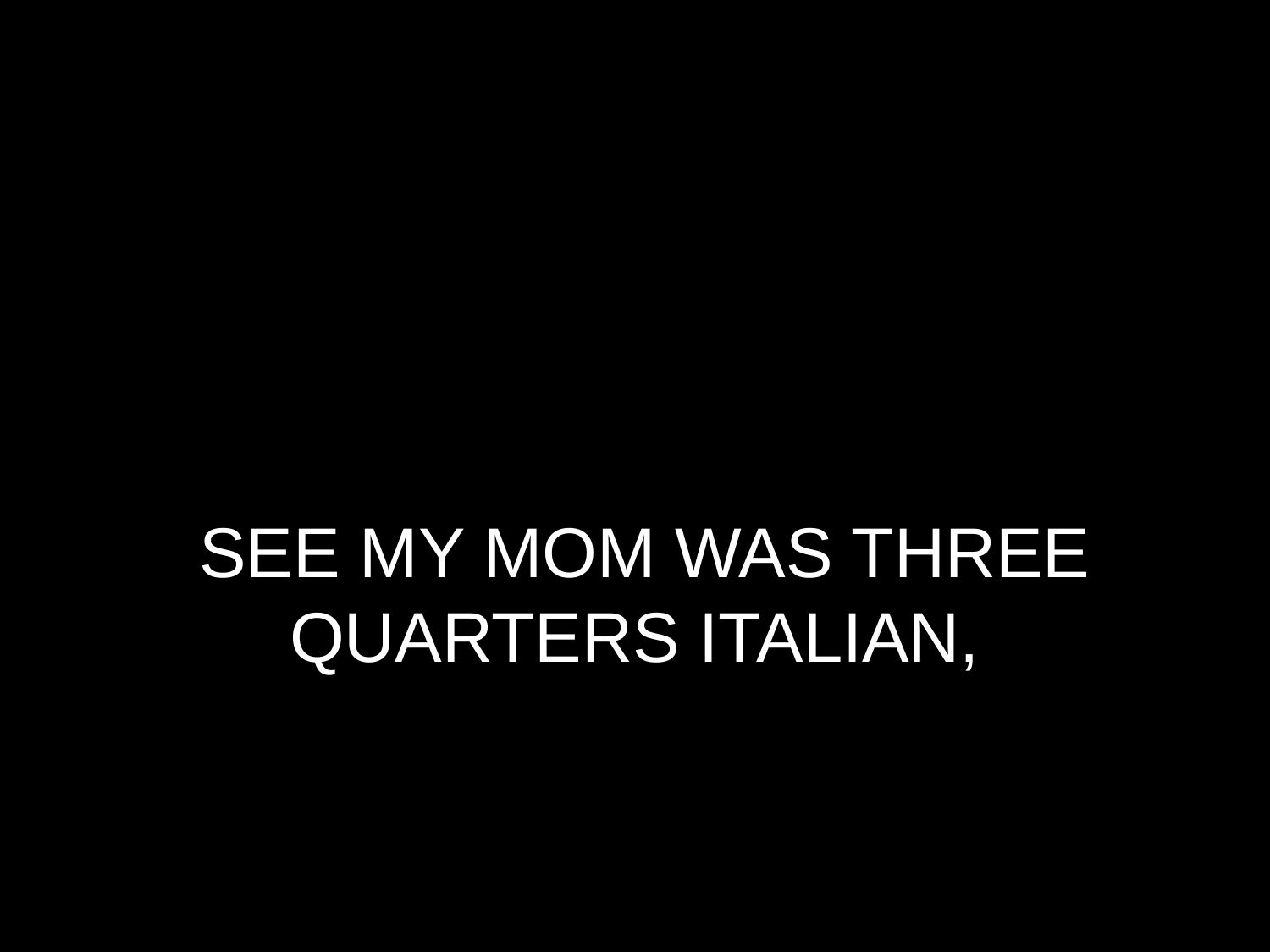

# SEE MY MOM WAS THREE QUARTERS ITALIAN,